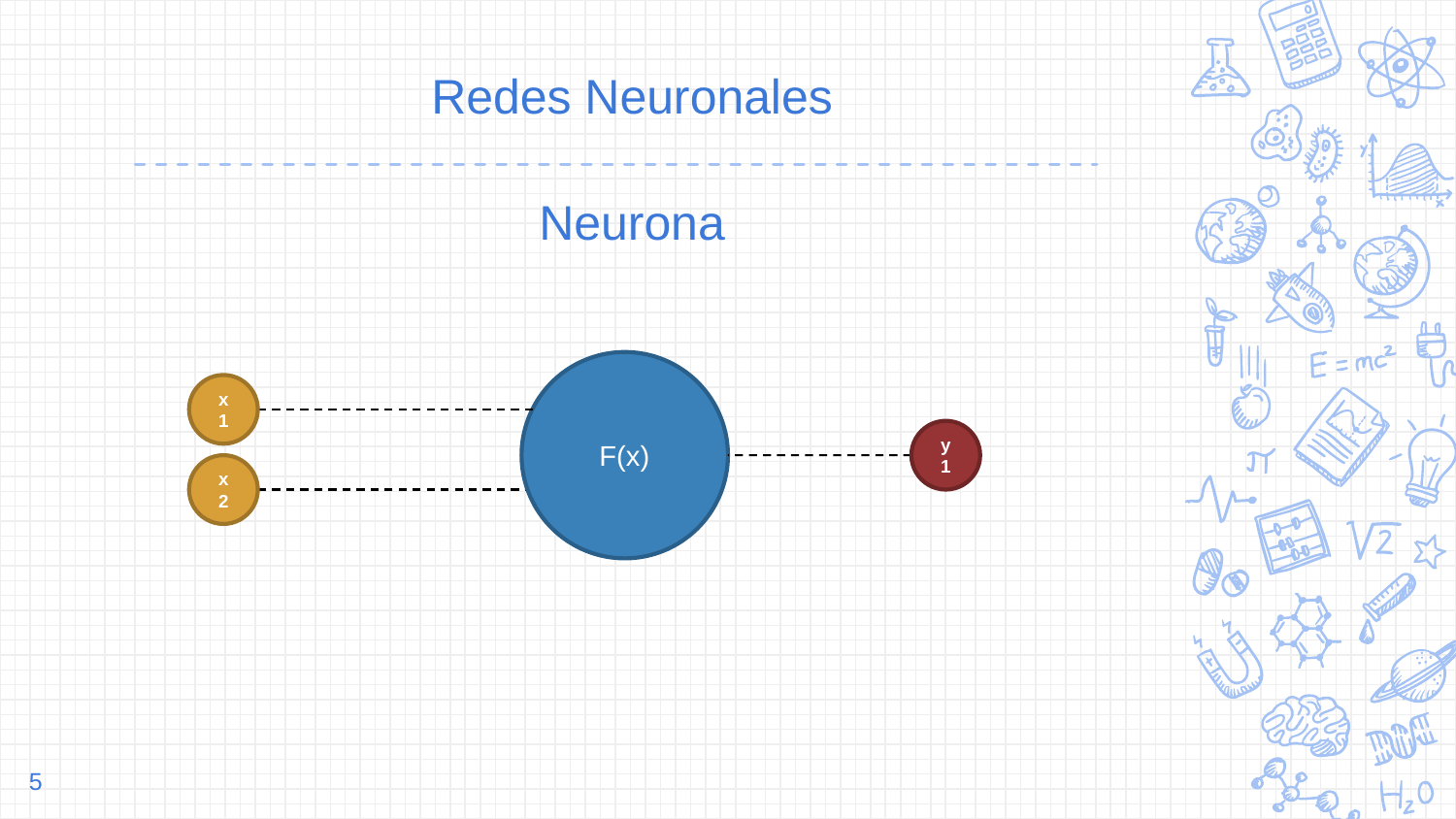

# Redes Neuronales
Neurona
F(x)
x1
y1
x2
5